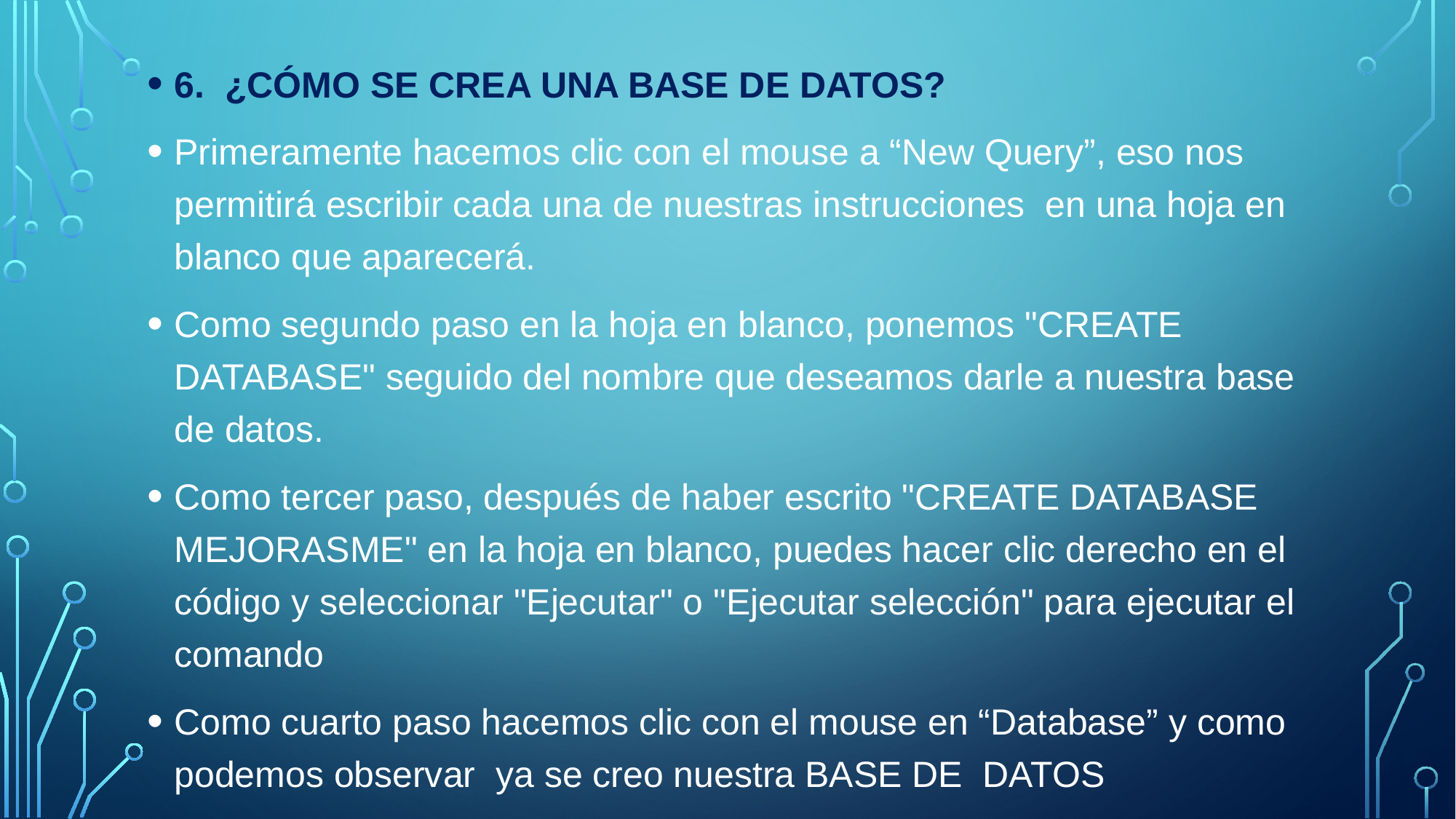

6.  ¿CÓMO SE CREA UNA BASE DE DATOS?
Primeramente hacemos clic con el mouse a “New Query”, eso nos permitirá escribir cada una de nuestras instrucciones  en una hoja en blanco que aparecerá.
Como segundo paso en la hoja en blanco, ponemos "CREATE DATABASE" seguido del nombre que deseamos darle a nuestra base de datos.
Como tercer paso, después de haber escrito "CREATE DATABASE MEJORASME" en la hoja en blanco, puedes hacer clic derecho en el código y seleccionar "Ejecutar" o "Ejecutar selección" para ejecutar el comando
Como cuarto paso hacemos clic con el mouse en “Database” y como podemos observar  ya se creo nuestra BASE DE  DATOS